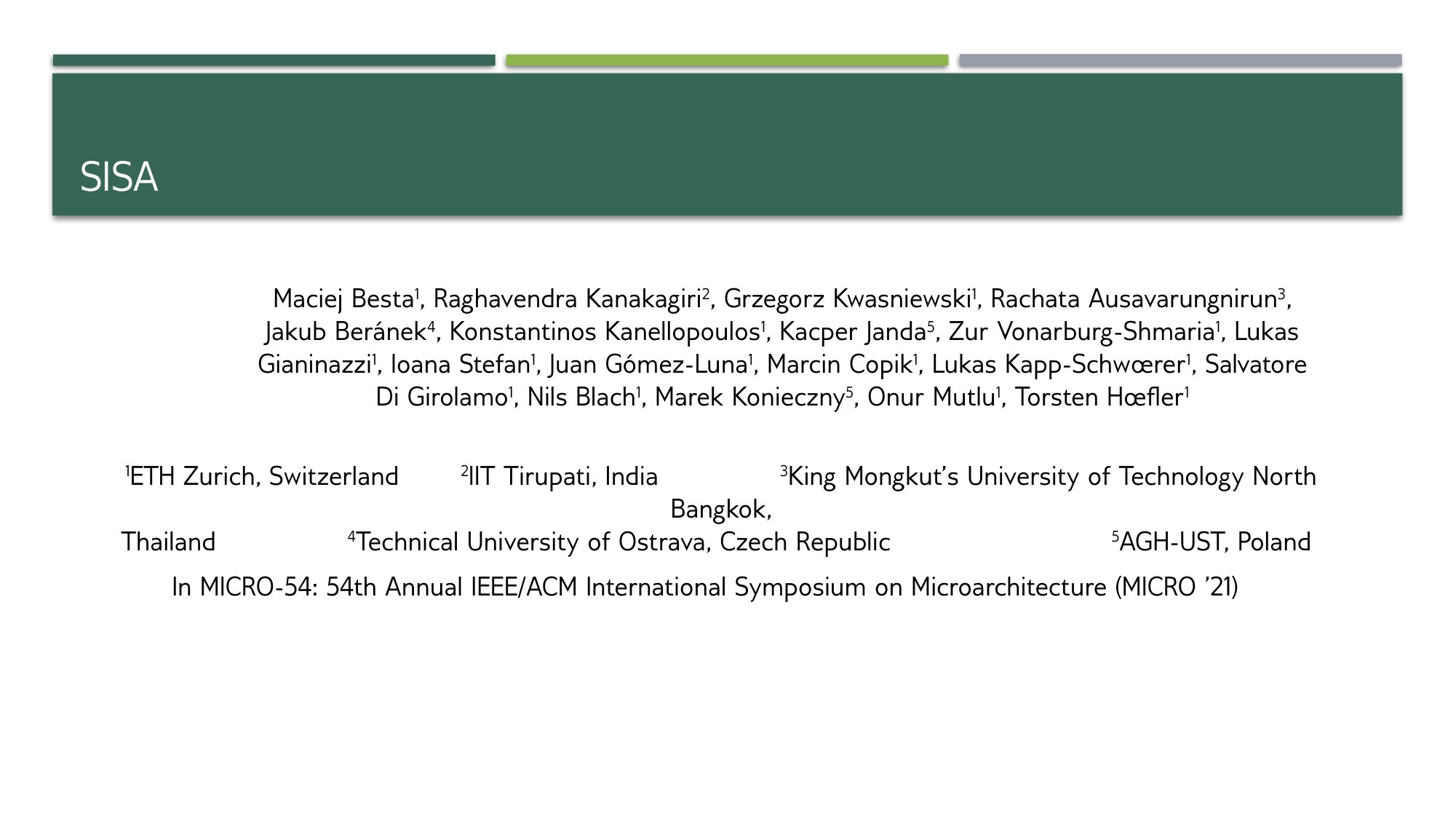

# SISA
Maciej Besta1, Raghavendra Kanakagiri2, Grzegorz Kwasniewski1, Rachata Ausavarungnirun3,
Jakub Beránek4, Konstantinos Kanellopoulos1, Kacper Janda5, Zur Vonarburg-Shmaria1, Lukas
Gianinazzi1, Ioana Stefan1, Juan Gómez-Luna1, Marcin Copik1, Lukas Kapp-Schwoerer1, Salvatore
Di Girolamo1, Nils Blach1, Marek Konieczny5, Onur Mutlu1, Torsten Hoefler1
1ETH Zurich, Switzerland	 2IIT Tirupati, India 		3King Mongkut’s University of Technology North Bangkok,
Thailand		 4Technical University of Ostrava, Czech Republic		 5AGH-UST, Poland
In MICRO-54: 54th Annual IEEE/ACM International Symposium on Microarchitecture (MICRO ’21)